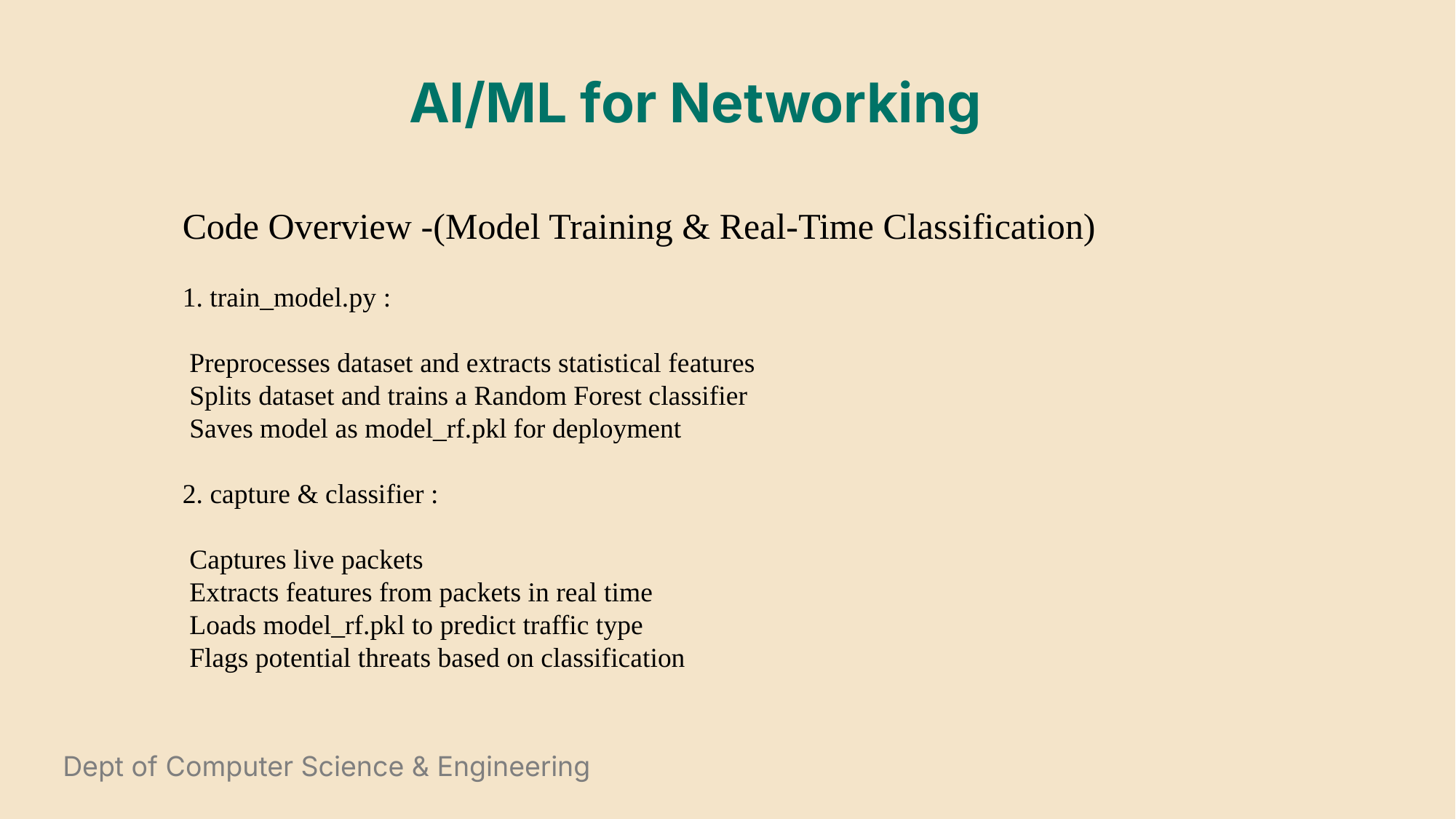

AI/ML for Networking

Code Overview -(Model Training & Real-Time Classification)

1. train_model.py :

 Preprocesses dataset and extracts statistical features
 Splits dataset and trains a Random Forest classifier
 Saves model as model_rf.pkl for deployment

2. capture & classifier :

 Captures live packets
 Extracts features from packets in real time
 Loads model_rf.pkl to predict traffic type
 Flags potential threats based on classification

Dept of Computer Science & Engineering